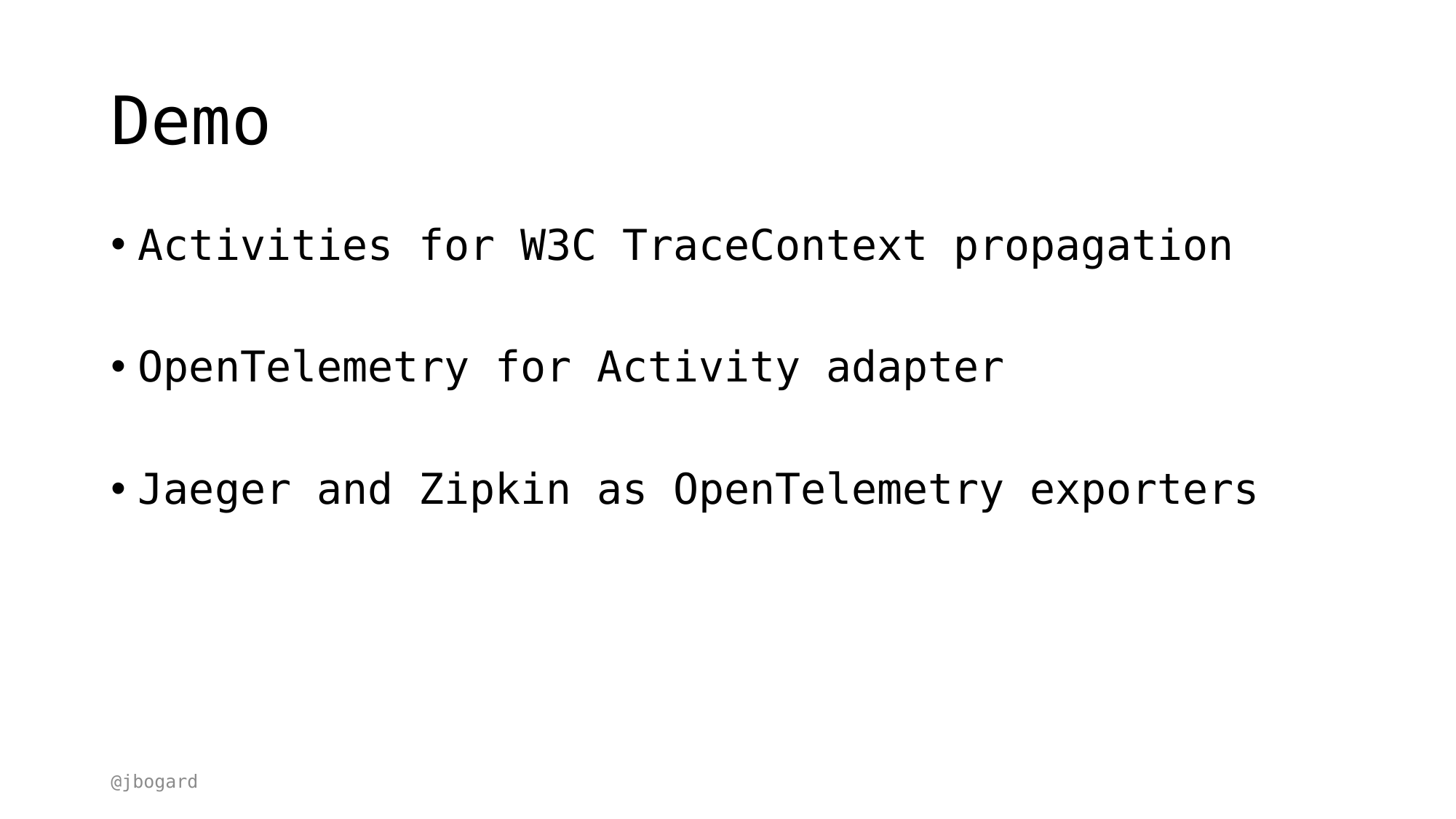

# Demo
Activities for W3C TraceContext propagation

OpenTelemetry for Activity adapter

Jaeger and Zipkin as OpenTelemetry exporters
@jbogard